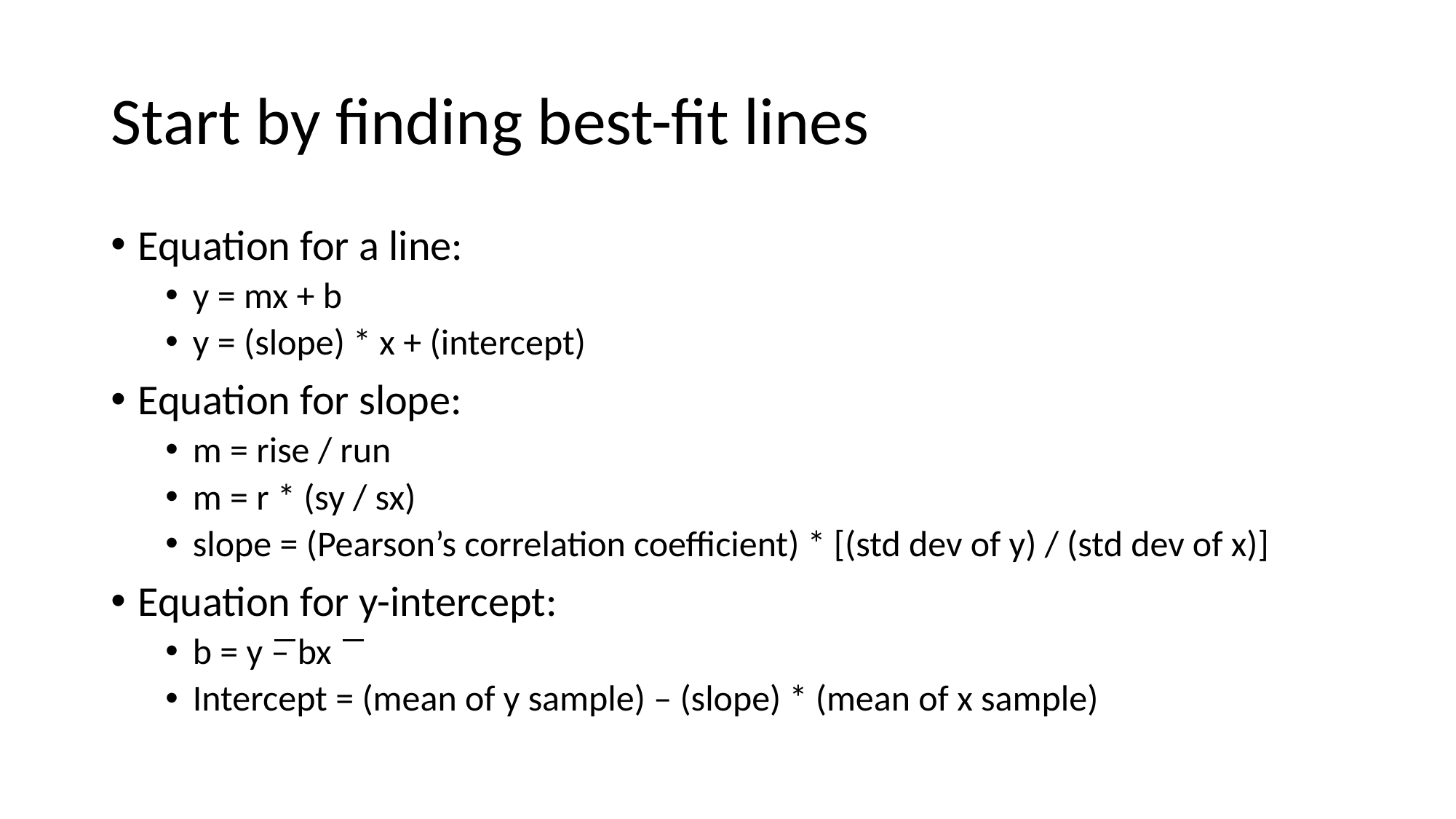

# Start by finding best-fit lines
Equation for a line:
y = mx + b
y = (slope) * x + (intercept)
Equation for slope:
m = rise / run
m = r * (sy / sx)
slope = (Pearson’s correlation coefficient) * [(std dev of y) / (std dev of x)]
Equation for y-intercept:
b = y – bx
Intercept = (mean of y sample) – (slope) * (mean of x sample)